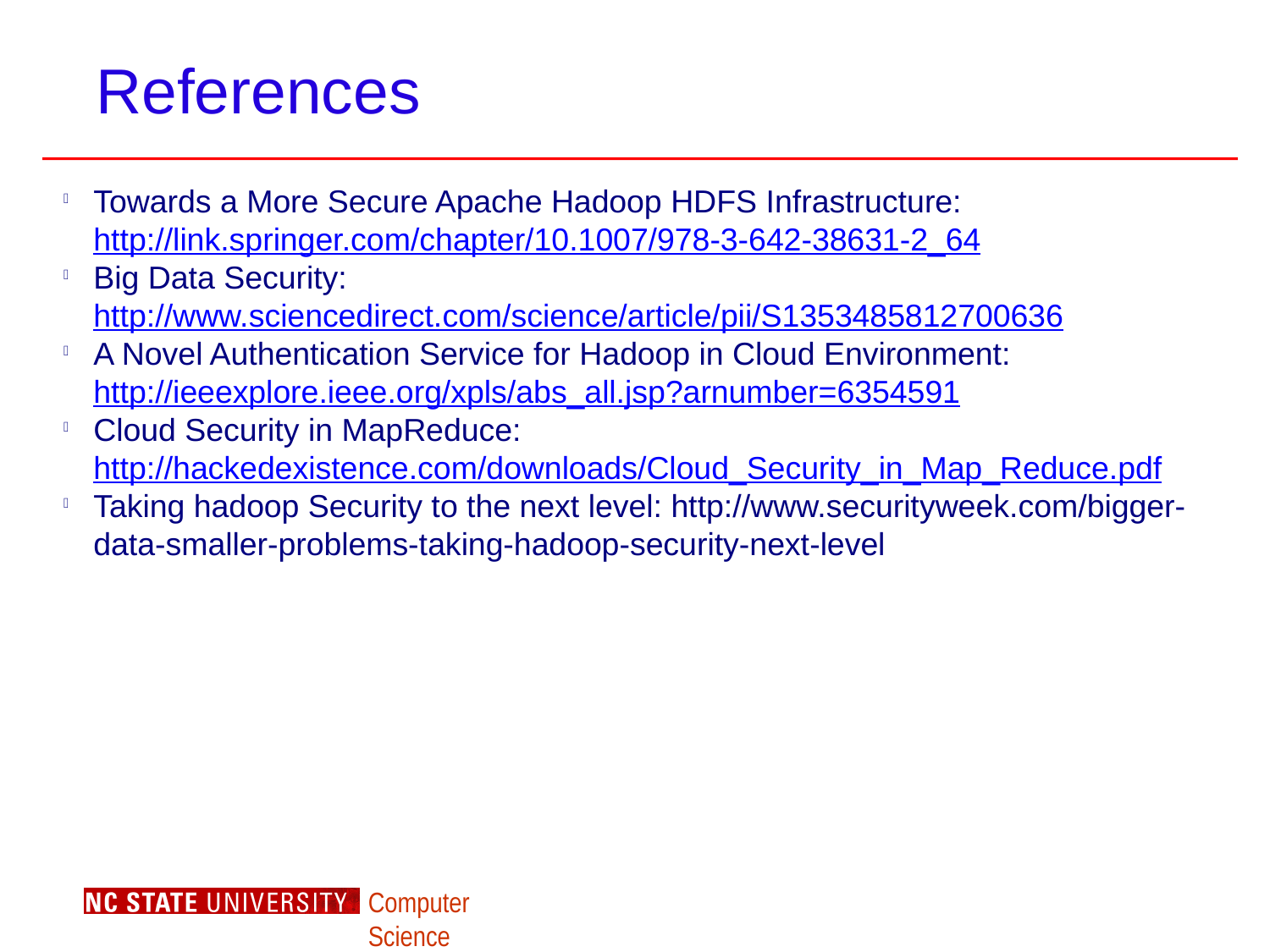

References

Towards a More Secure Apache Hadoop HDFS Infrastructure: http://link.springer.com/chapter/10.1007/978-3-642-38631-2_64
Big Data Security: http://www.sciencedirect.com/science/article/pii/S1353485812700636
A Novel Authentication Service for Hadoop in Cloud Environment: http://ieeexplore.ieee.org/xpls/abs_all.jsp?arnumber=6354591
Cloud Security in MapReduce: http://hackedexistence.com/downloads/Cloud_Security_in_Map_Reduce.pdf
Taking hadoop Security to the next level: http://www.securityweek.com/bigger-data-smaller-problems-taking-hadoop-security-next-level